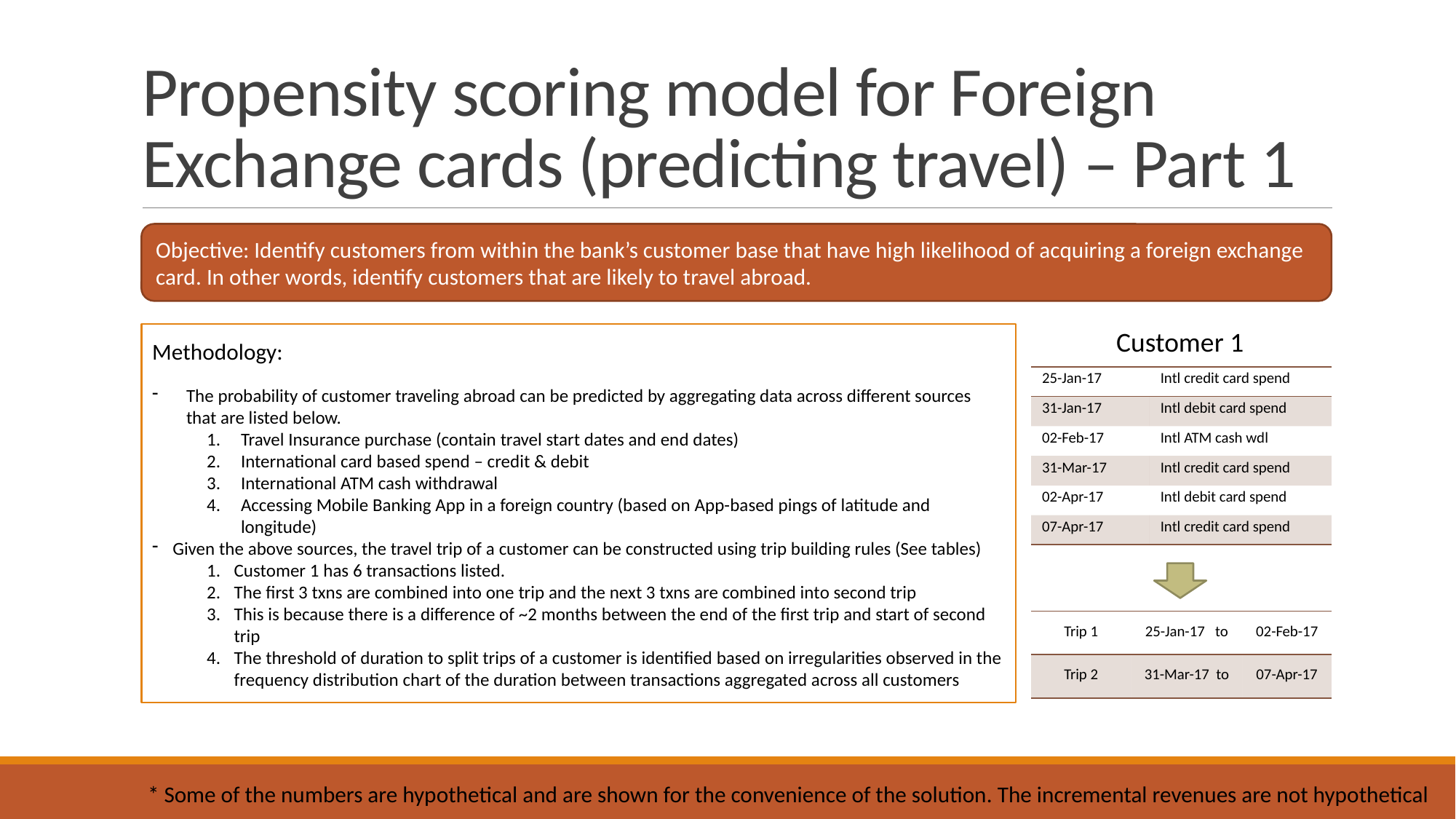

# Propensity scoring model for Foreign Exchange cards (predicting travel) – Part 1
Objective: Identify customers from within the bank’s customer base that have high likelihood of acquiring a foreign exchange card. In other words, identify customers that are likely to travel abroad.
Customer 1
Methodology:

The probability of customer traveling abroad can be predicted by aggregating data across different sources that are listed below.
Travel Insurance purchase (contain travel start dates and end dates)
International card based spend – credit & debit
International ATM cash withdrawal
Accessing Mobile Banking App in a foreign country (based on App-based pings of latitude and longitude)
Given the above sources, the travel trip of a customer can be constructed using trip building rules (See tables)
Customer 1 has 6 transactions listed.
The first 3 txns are combined into one trip and the next 3 txns are combined into second trip
This is because there is a difference of ~2 months between the end of the first trip and start of second trip
The threshold of duration to split trips of a customer is identified based on irregularities observed in the frequency distribution chart of the duration between transactions aggregated across all customers
| 25-Jan-17 | Intl credit card spend |
| --- | --- |
| 31-Jan-17 | Intl debit card spend |
| 02-Feb-17 | Intl ATM cash wdl |
| 31-Mar-17 | Intl credit card spend |
| 02-Apr-17 | Intl debit card spend |
| 07-Apr-17 | Intl credit card spend |

| Trip 1 | 25-Jan-17 to | 02-Feb-17 |
| --- | --- | --- |
| Trip 2 | 31-Mar-17 to | 07-Apr-17 |
* Some of the numbers are hypothetical and are shown for the convenience of the solution. The incremental revenues are not hypothetical